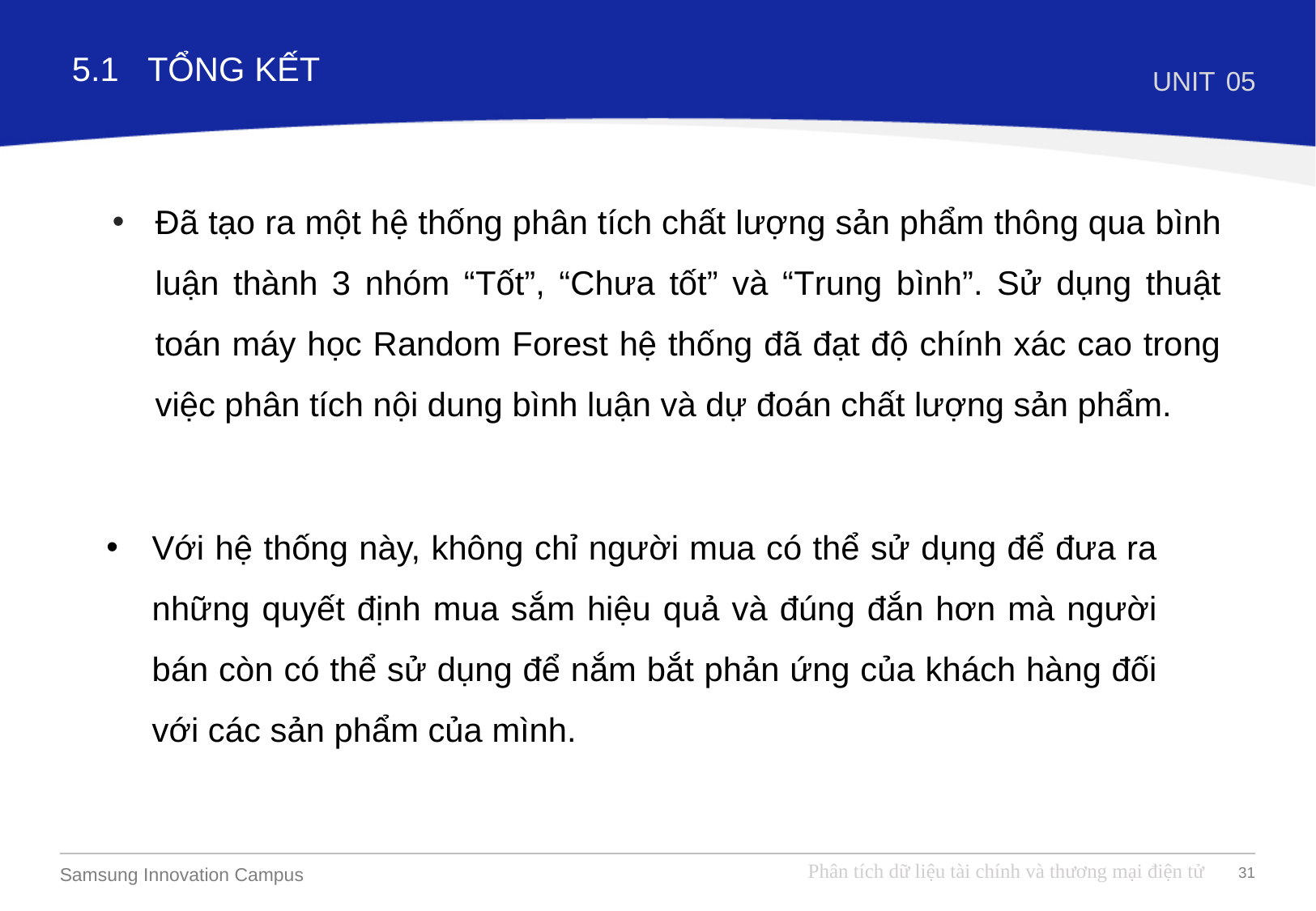

TỔNG KẾT
5.1
UNIT
05
Đã tạo ra một hệ thống phân tích chất lượng sản phẩm thông qua bình luận thành 3 nhóm “Tốt”, “Chưa tốt” và “Trung bình”. Sử dụng thuật toán máy học Random Forest hệ thống đã đạt độ chính xác cao trong việc phân tích nội dung bình luận và dự đoán chất lượng sản phẩm.

1
Với hệ thống này, không chỉ người mua có thể sử dụng để đưa ra những quyết định mua sắm hiệu quả và đúng đắn hơn mà người bán còn có thể sử dụng để nắm bắt phản ứng của khách hàng đối với các sản phẩm của mình.
Phân tích dữ liệu tài chính và thương mại điện tử